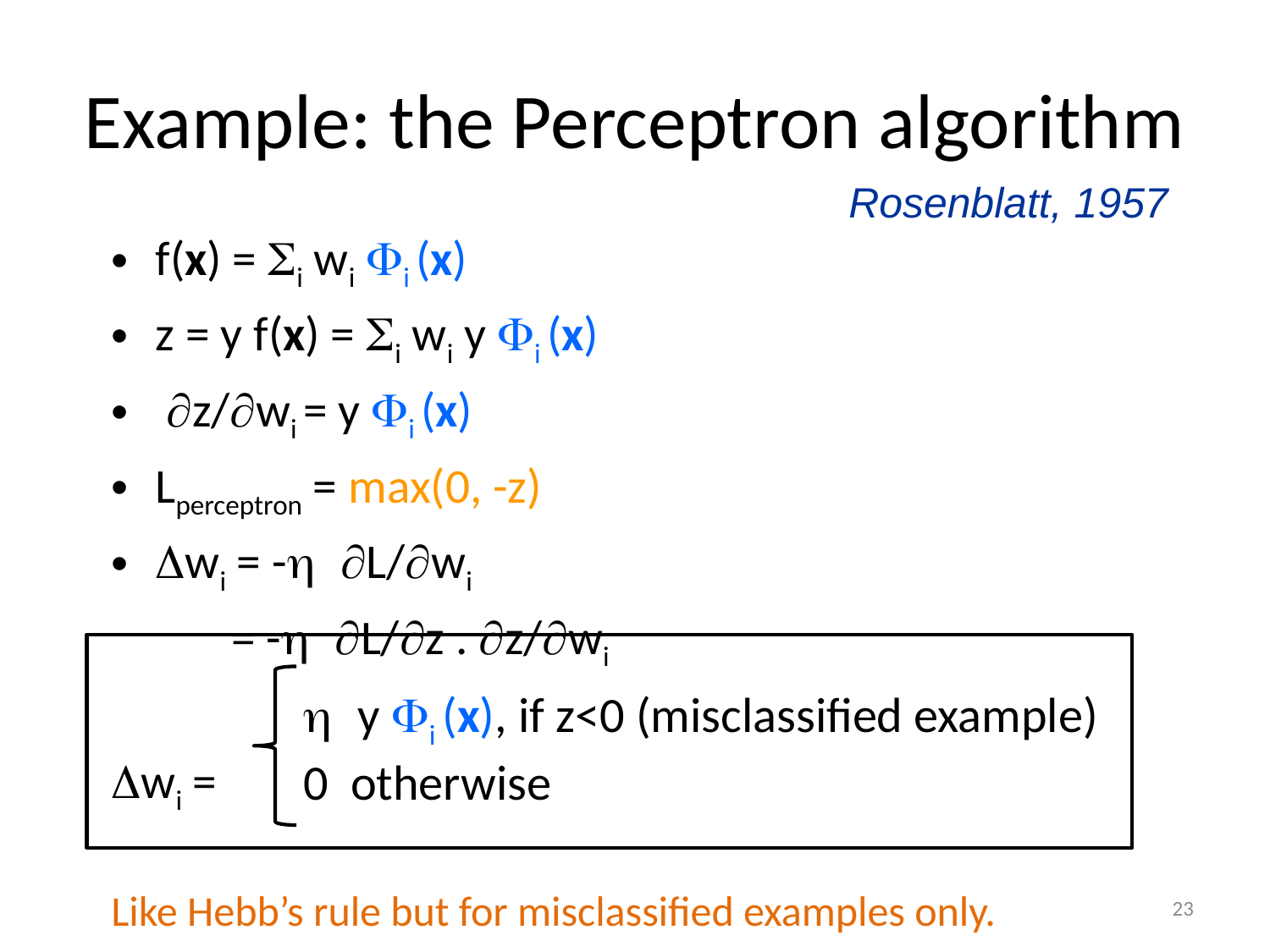

# Example: the Perceptron algorithm
Rosenblatt, 1957
f(x) = Σi wi Φi (x)
z = y f(x) = Σi wi y Φi (x)
 ∂z/∂wi = y Φi (x)
Lperceptron = max(0, -z)
Δwi = -η ∂L/∂wi
	 = -η ∂L/∂z . ∂z/∂wi

Δwi =

Like Hebb’s rule but for misclassified examples only.

η y Φi (x), if z<0 (misclassified example)
0  otherwise

23